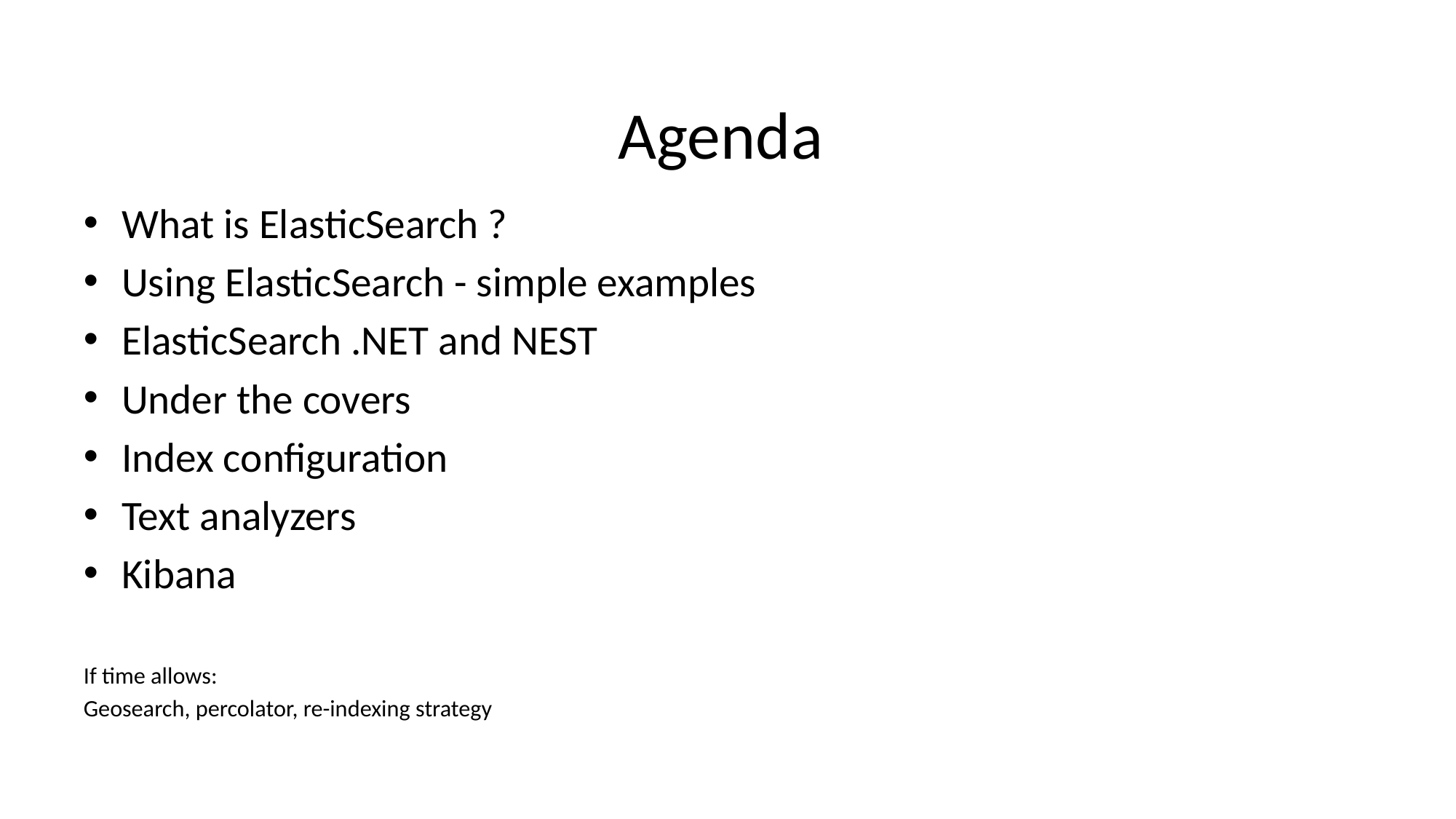

# Agenda
What is ElasticSearch ?
Using ElasticSearch - simple examples
ElasticSearch .NET and NEST
Under the covers
Index configuration
Text analyzers
Kibana

If time allows:
Geosearch, percolator, re-indexing strategy